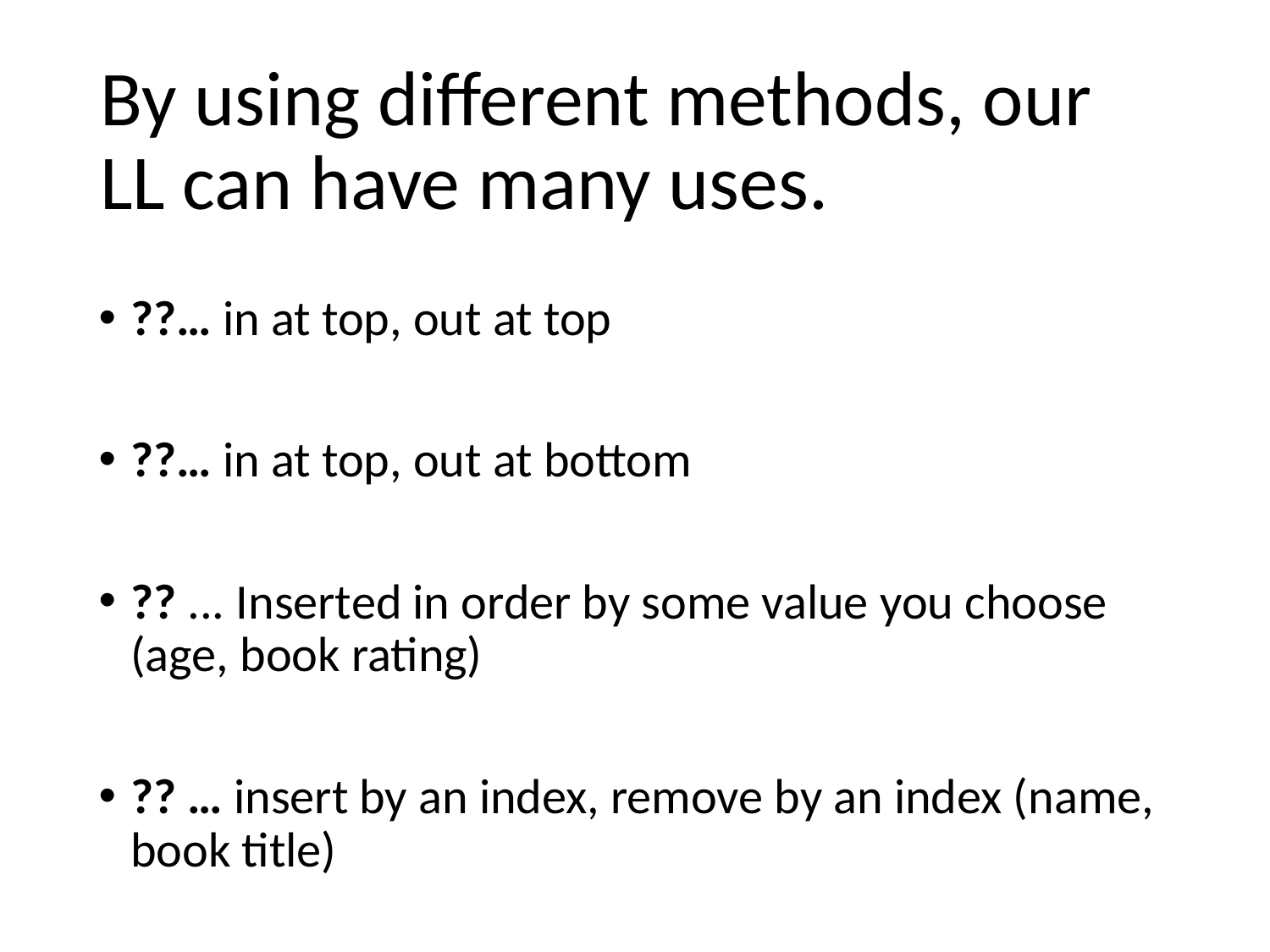

# By using different methods, our LL can have many uses.
??… in at top, out at top

??… in at top, out at bottom

?? ... Inserted in order by some value you choose (age, book rating)

?? … insert by an index, remove by an index (name, book title)